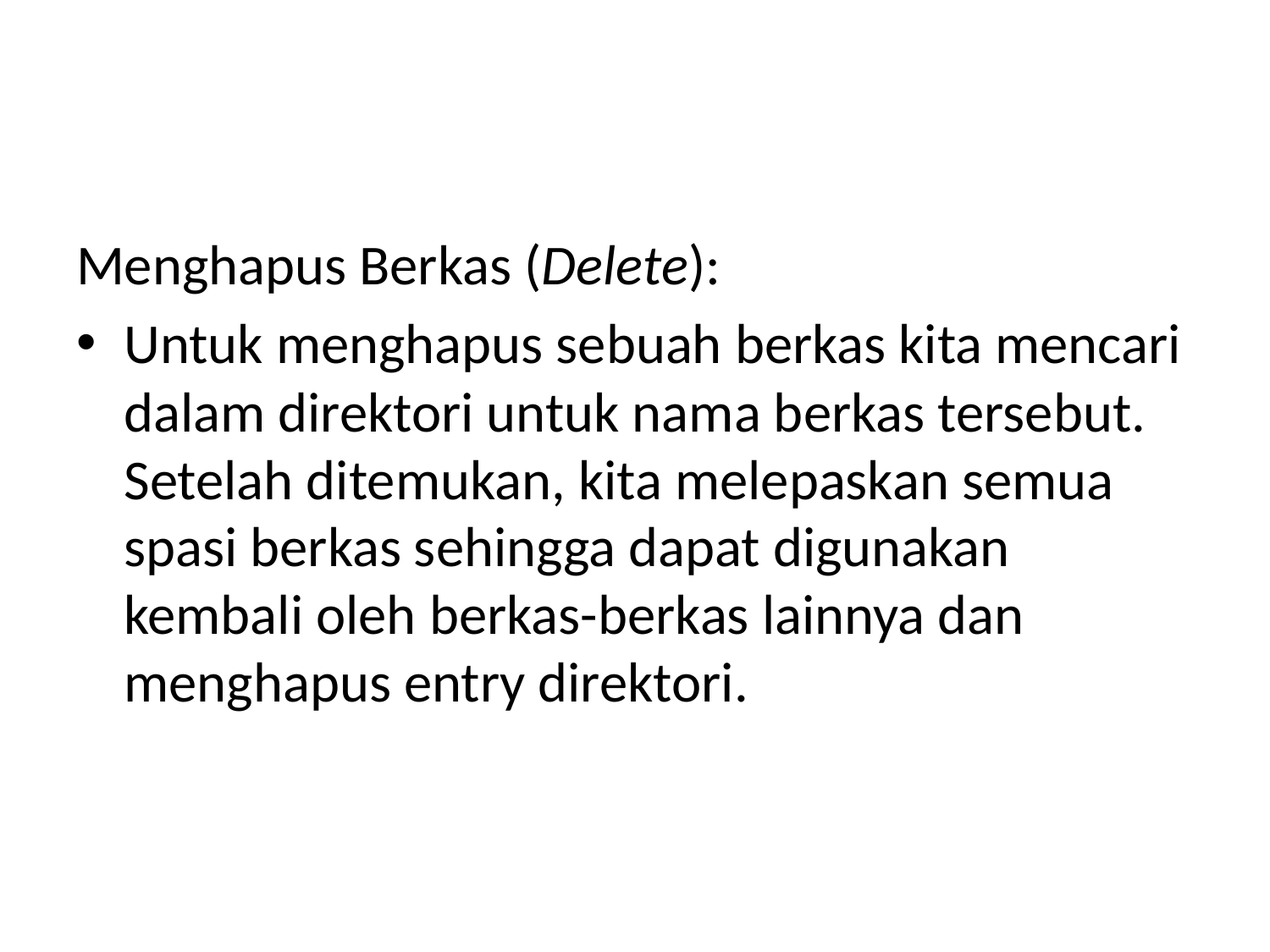

#
Menghapus Berkas (Delete):
Untuk menghapus sebuah berkas kita mencari dalam direktori untuk nama berkas tersebut. Setelah ditemukan, kita melepaskan semua spasi berkas sehingga dapat digunakan kembali oleh berkas-berkas lainnya dan menghapus entry direktori.